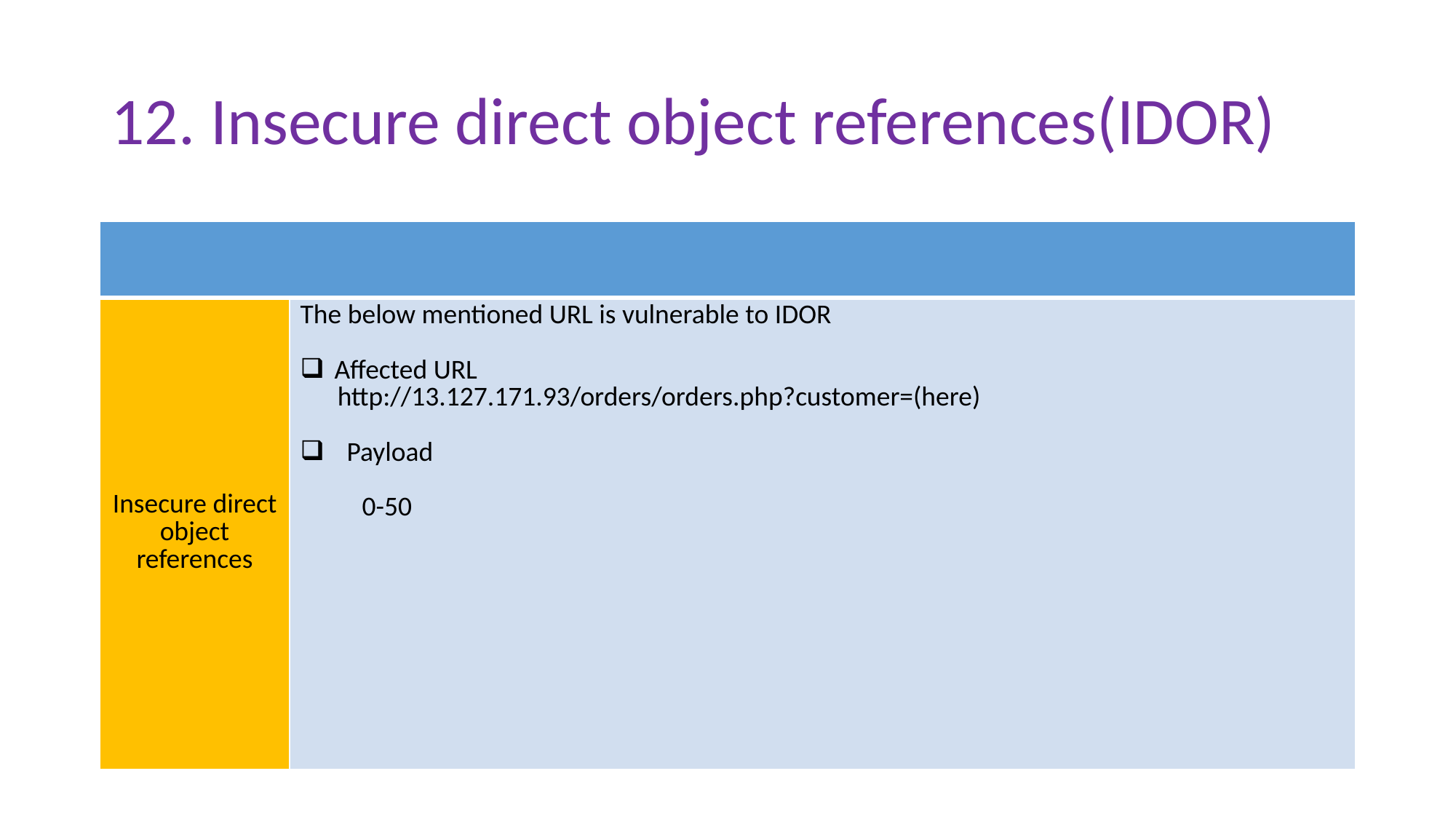

# 12. Insecure direct object references(IDOR)
|  |  |
| --- | --- |
| Insecure direct object references | The below mentioned URL is vulnerable to IDOR Affected URL http://13.127.171.93/orders/orders.php?customer=(here) Payload 0-50 |